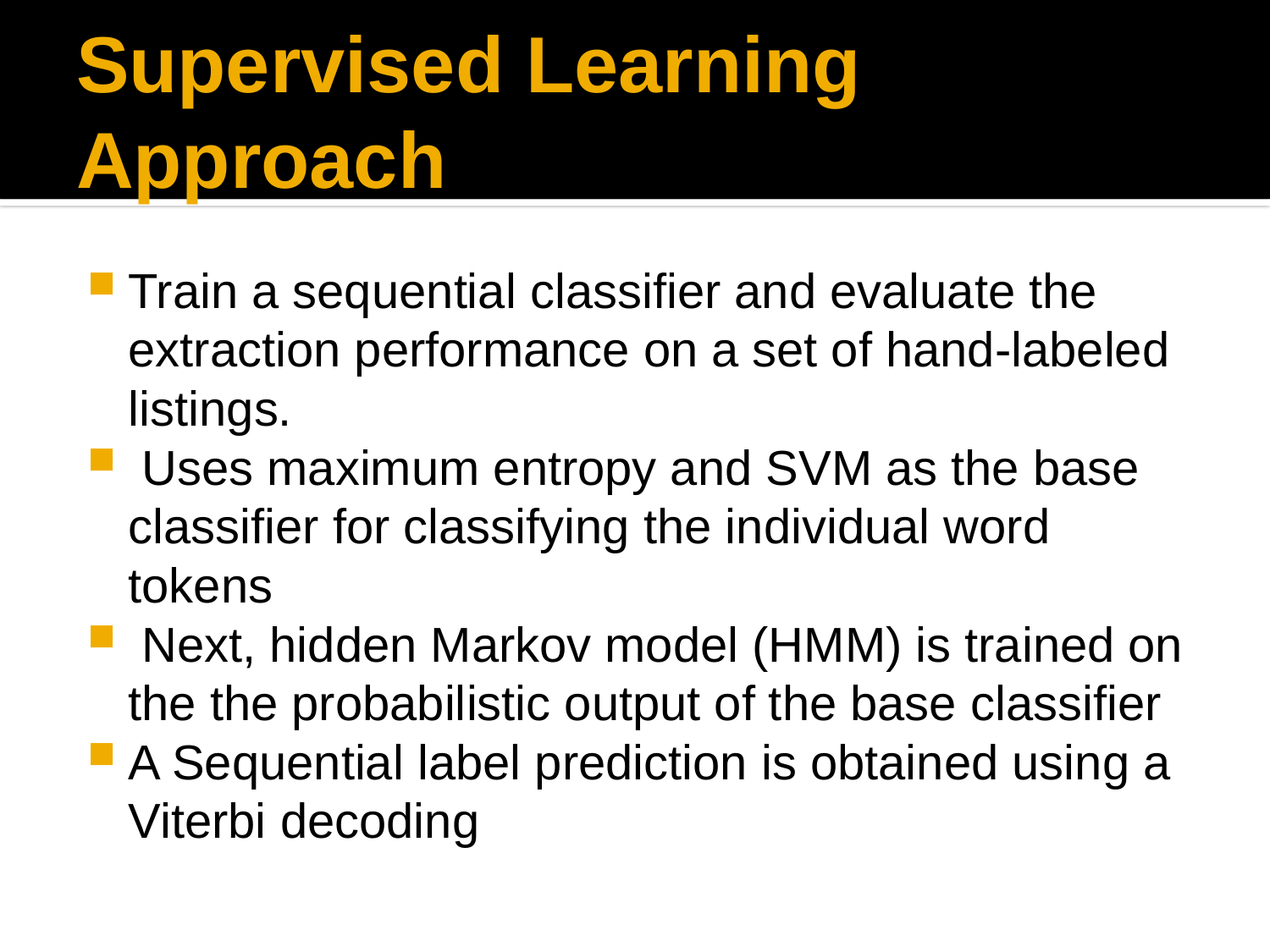

# Supervised Learning Approach
Train a sequential classifier and evaluate the extraction performance on a set of hand-labeled listings.
 Uses maximum entropy and SVM as the base classifier for classifying the individual word tokens
 Next, hidden Markov model (HMM) is trained on the the probabilistic output of the base classifier
A Sequential label prediction is obtained using a Viterbi decoding